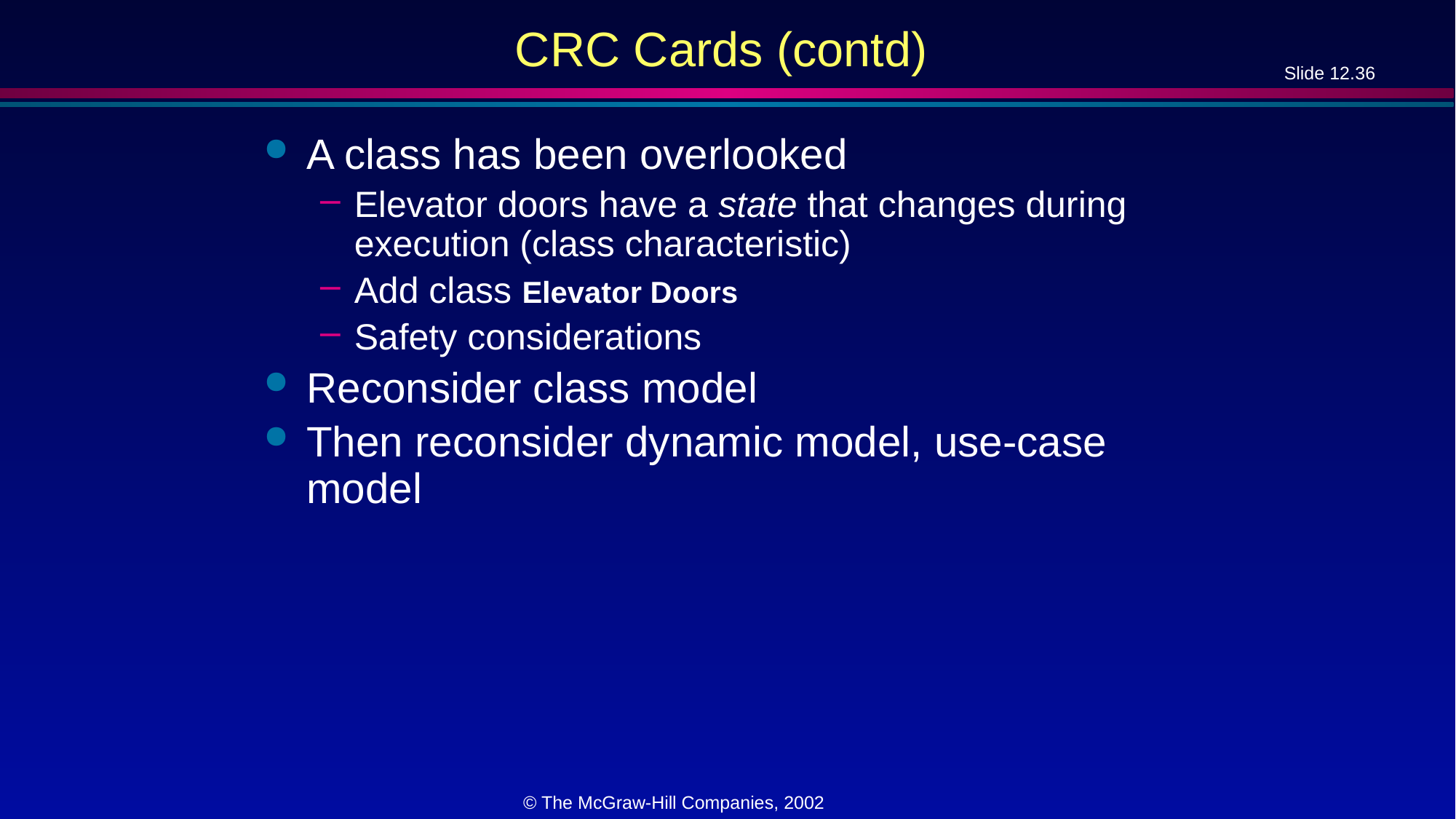

# CRC Cards (contd)
A class has been overlooked
Elevator doors have a state that changes during execution (class characteristic)
Add class Elevator Doors
Safety considerations
Reconsider class model
Then reconsider dynamic model, use-case model